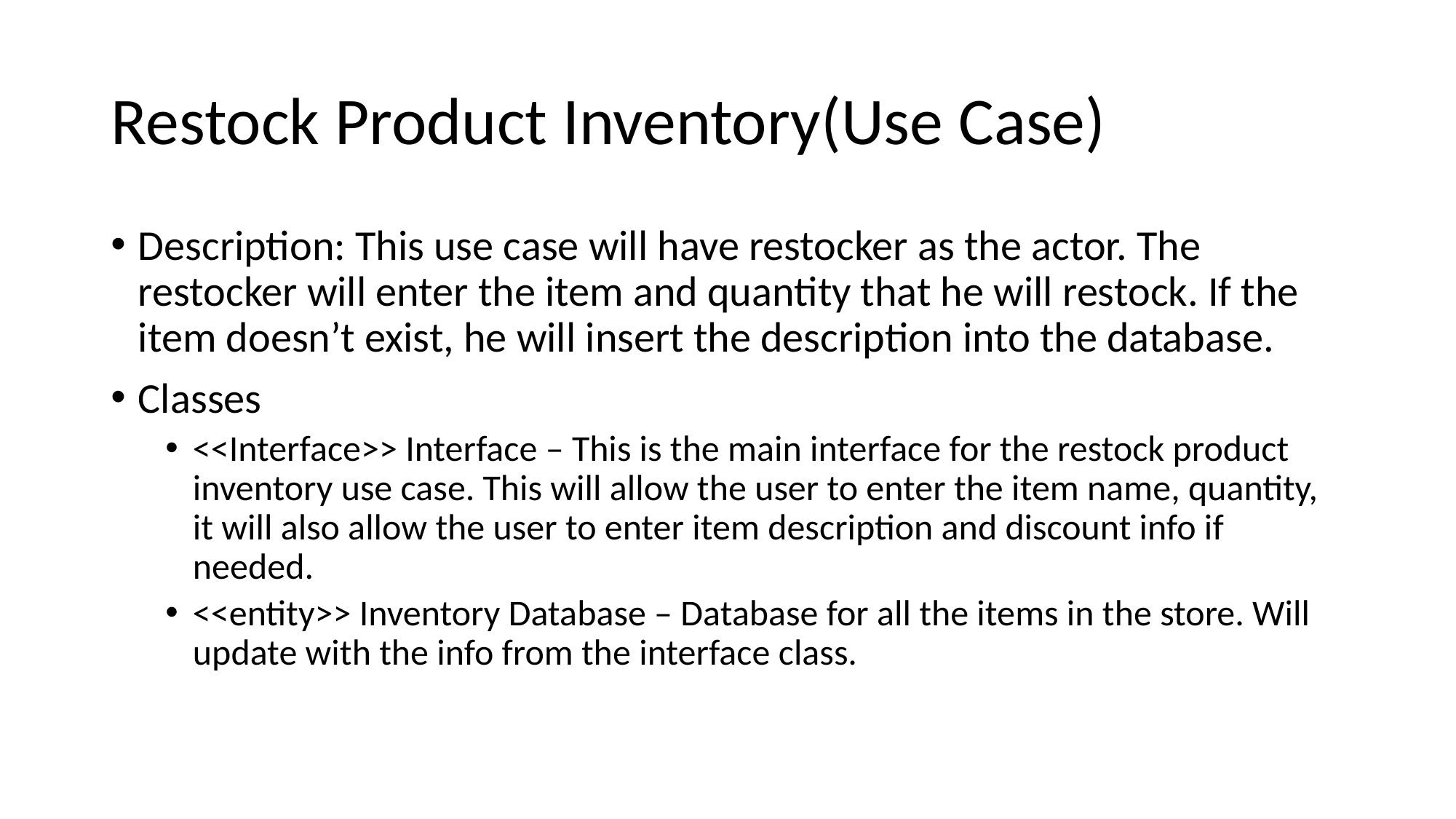

# Restock Product Inventory(Use Case)
Description: This use case will have restocker as the actor. The restocker will enter the item and quantity that he will restock. If the item doesn’t exist, he will insert the description into the database.
Classes
<<Interface>> Interface – This is the main interface for the restock product inventory use case. This will allow the user to enter the item name, quantity, it will also allow the user to enter item description and discount info if needed.
<<entity>> Inventory Database – Database for all the items in the store. Will update with the info from the interface class.